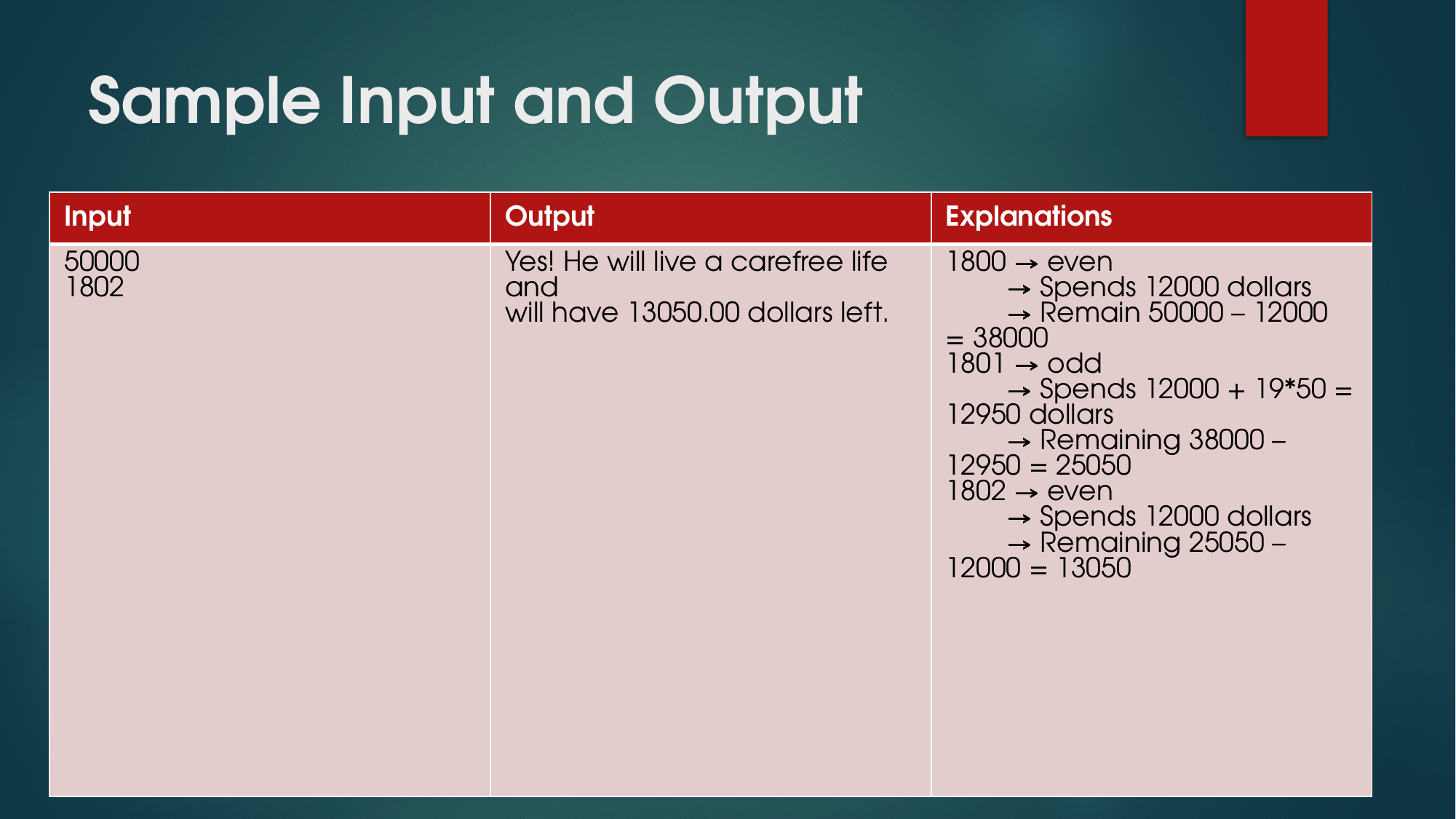

# Sample Input and Output
| Input | Output | Explanations |
| --- | --- | --- |
| 50000 1802 | Yes! He will live a carefree life and will have 13050.00 dollars left. | 1800 → even         → Spends 12000 dollars         → Remain 50000 – 12000 = 38000 1801 → odd         → Spends 12000 + 19\*50 = 12950 dollars         → Remaining 38000 – 12950 = 25050 1802 → even         → Spends 12000 dollars         → Remaining 25050 – 12000 = 13050 |